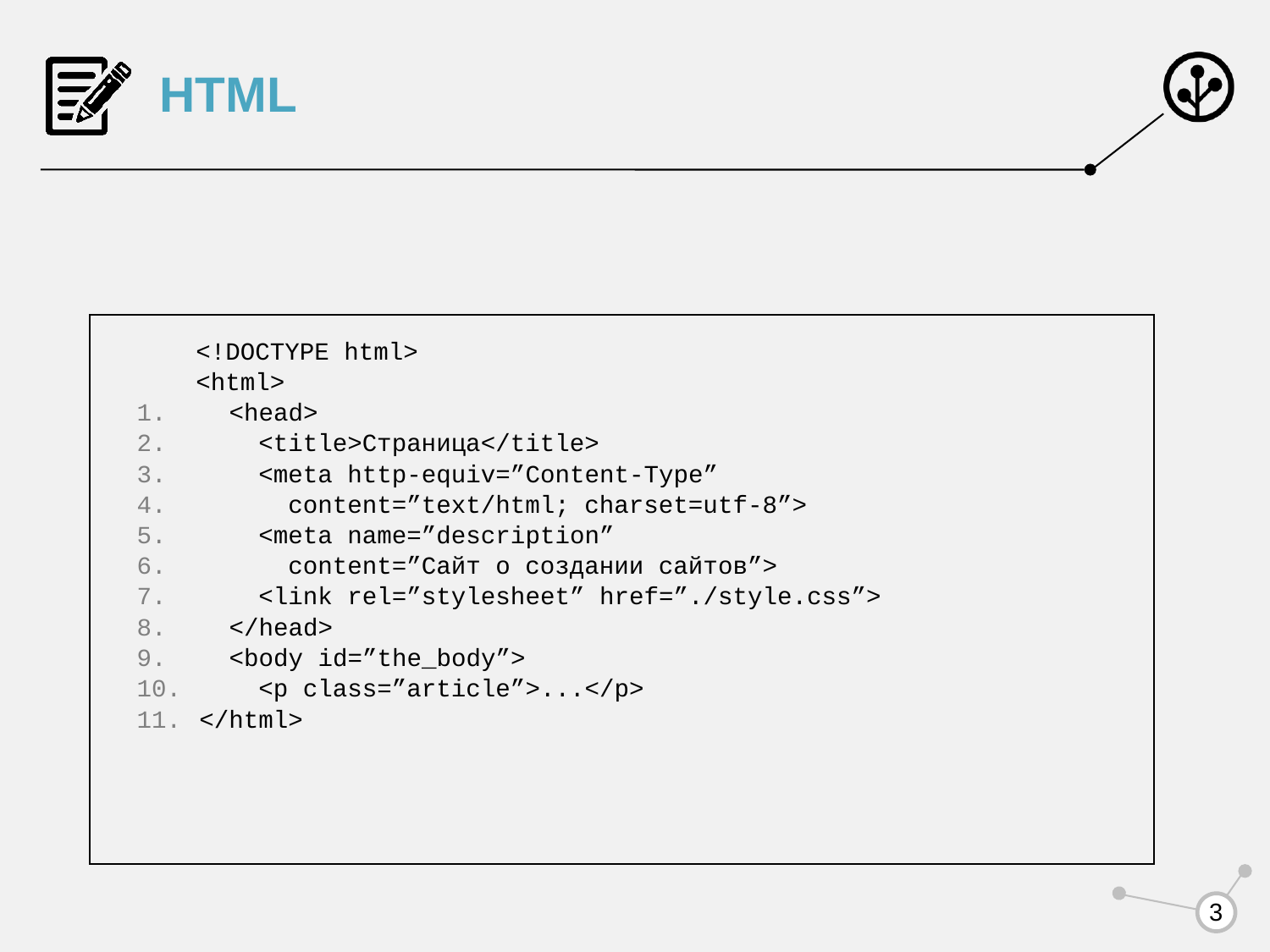

# HTML

    <!DOCTYPE html>
    <html>
  <head>
    <title>Страница</title>
    <meta http-equiv=”Content-Type”
      content=”text/html; charset=utf-8”>
    <meta name=”description”
      content=”Сайт о создании сайтов”>
    <link rel=”stylesheet” href=”./style.css”>
  </head>
  <body id=”the_body”>
    <p class=”article”>...</p>
</html>
3